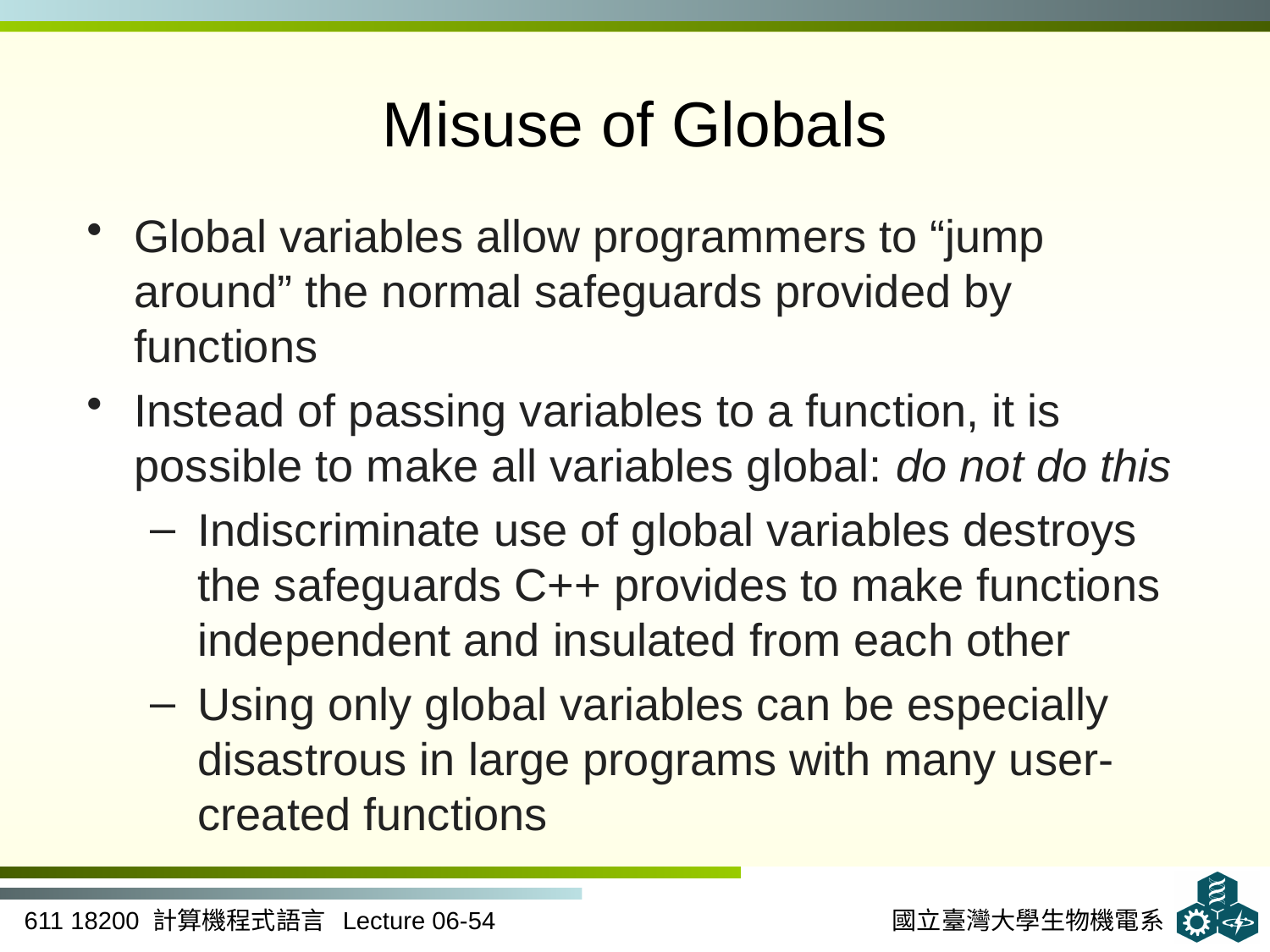

# Misuse of Globals
Global variables allow programmers to “jump around” the normal safeguards provided by functions
Instead of passing variables to a function, it is possible to make all variables global: do not do this
Indiscriminate use of global variables destroys the safeguards C++ provides to make functions independent and insulated from each other
Using only global variables can be especially disastrous in large programs with many user-created functions